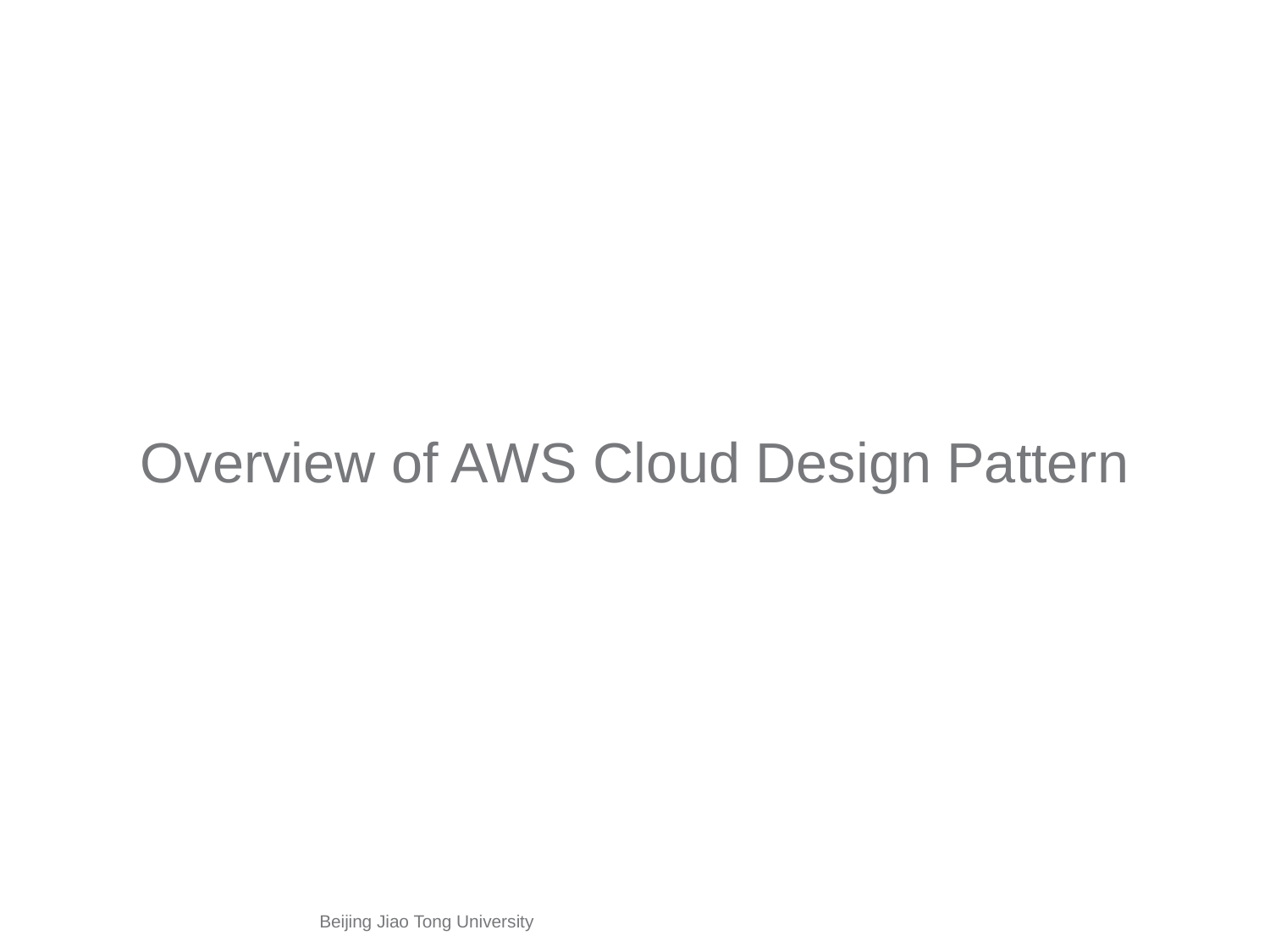

#

Overview of AWS Cloud Design Pattern
Beijing Jiao Tong University